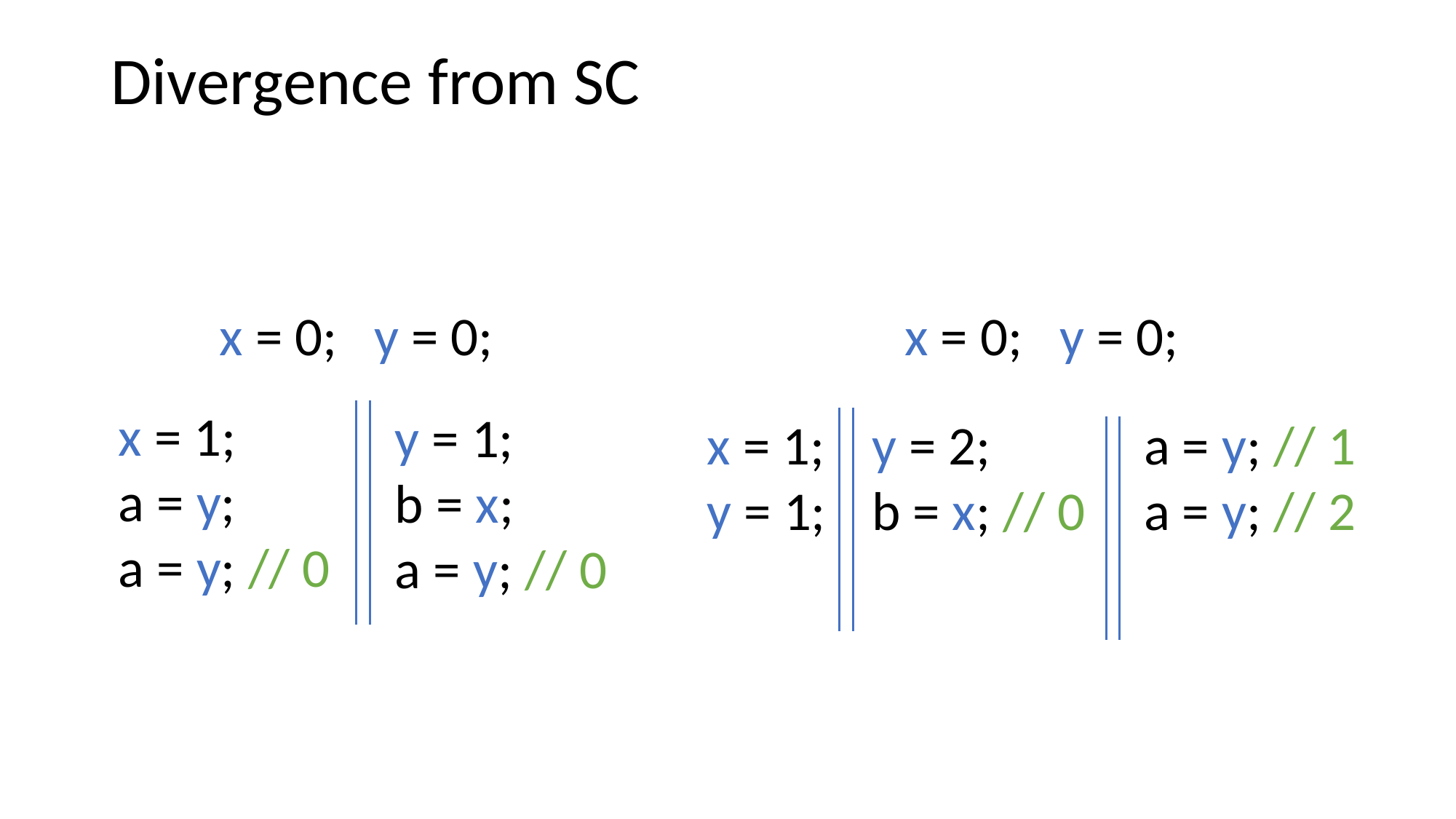

# Divergence from SC
x = 0;   y = 0;
x = 0;   y = 0;
x = 1;
a = y;
a = y; // 0

y = 1;
b = x;
a = y; // 0
x = 1;
y = 1;
y = 2;
b = x; // 0

a = y; // 1
a = y; // 2